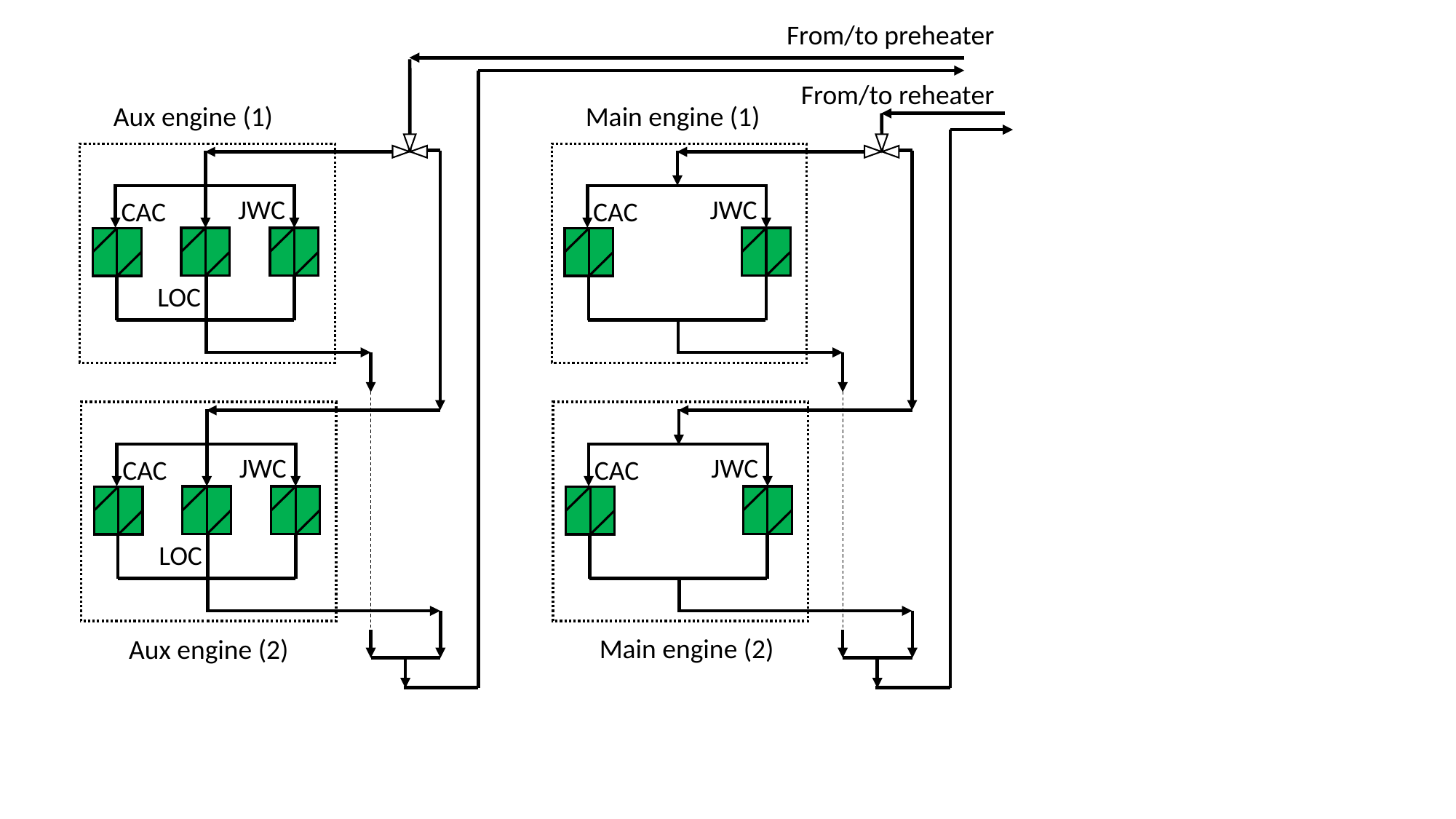

From/to preheater
From/to reheater
Aux engine (1)
Main engine (1)

JWC
JWC
CAC
CAC

LOC

JWC
JWC
CAC
CAC

LOC
Main engine (2)
Aux engine (2)